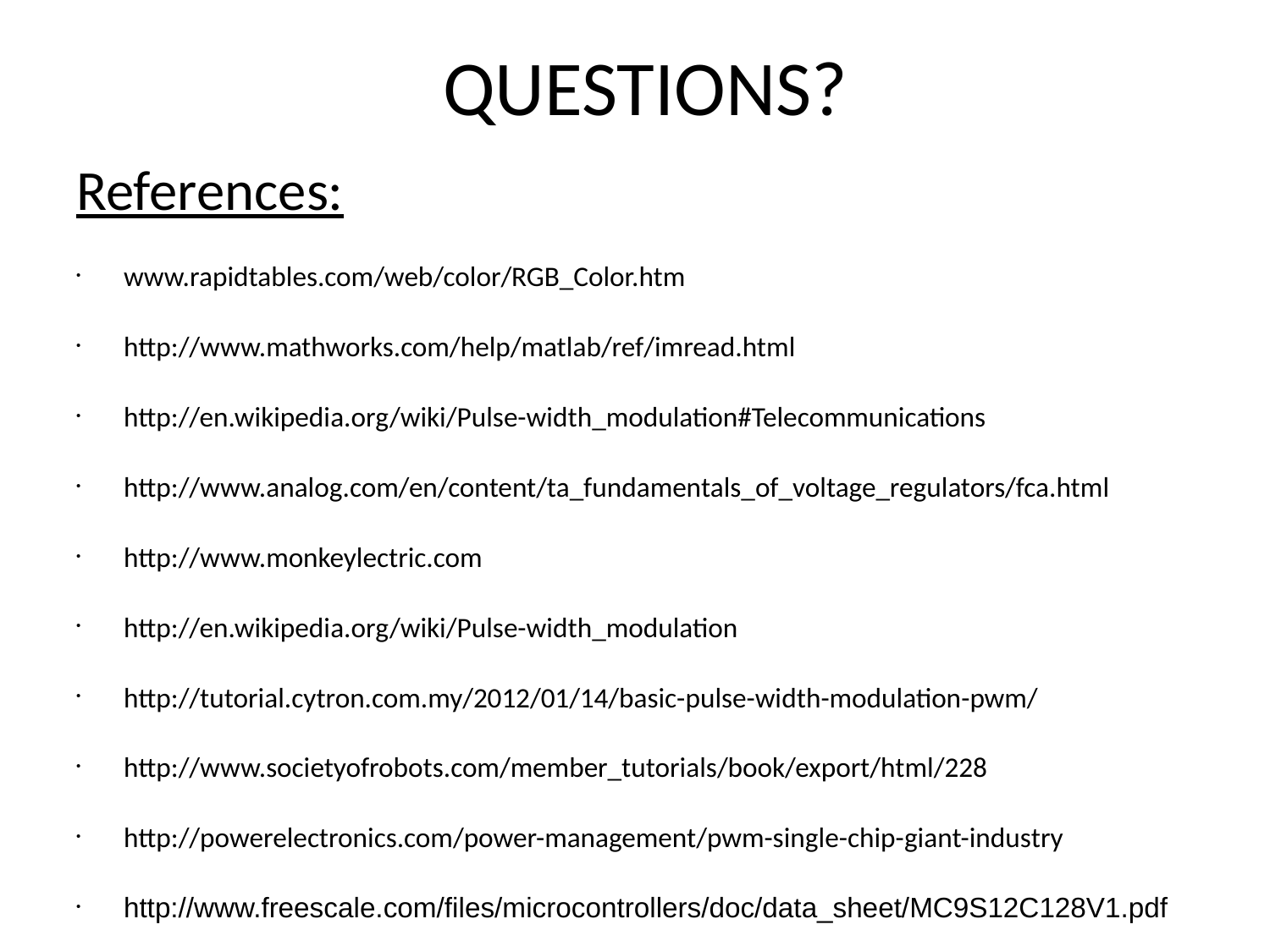

QUESTIONS?
References:
www.rapidtables.com/web/color/RGB_Color.htm
http://www.mathworks.com/help/matlab/ref/imread.html
http://en.wikipedia.org/wiki/Pulse-width_modulation#Telecommunications
http://www.analog.com/en/content/ta_fundamentals_of_voltage_regulators/fca.html
http://www.monkeylectric.com
http://en.wikipedia.org/wiki/Pulse-width_modulation
http://tutorial.cytron.com.my/2012/01/14/basic-pulse-width-modulation-pwm/
http://www.societyofrobots.com/member_tutorials/book/export/html/228
http://powerelectronics.com/power-management/pwm-single-chip-giant-industry
http://www.freescale.com/files/microcontrollers/doc/data_sheet/MC9S12C128V1.pdf